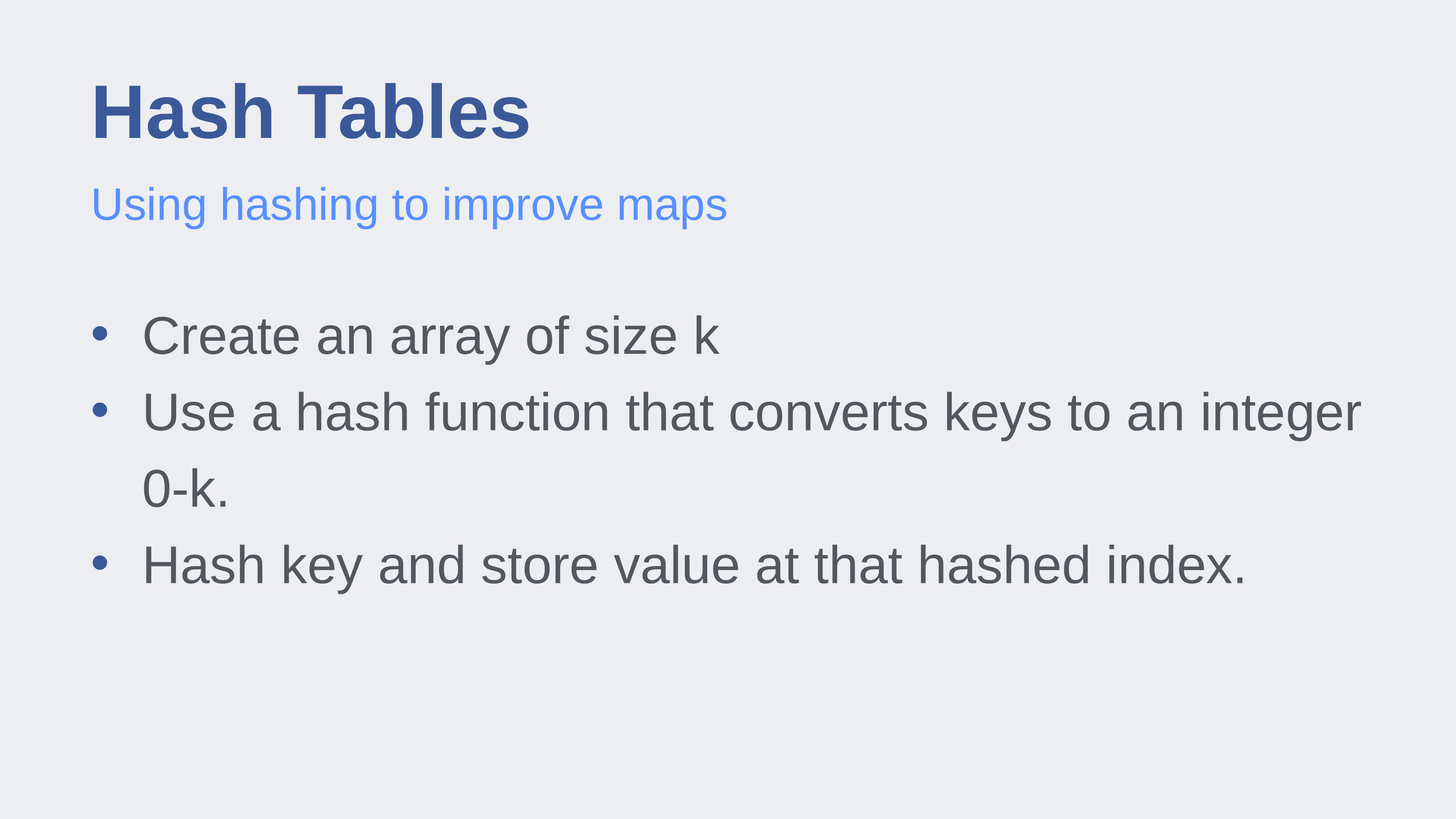

# Hash Tables
Using hashing to improve maps
Create an array of size k
Use a hash function that converts keys to an integer 0-k.
Hash key and store value at that hashed index.